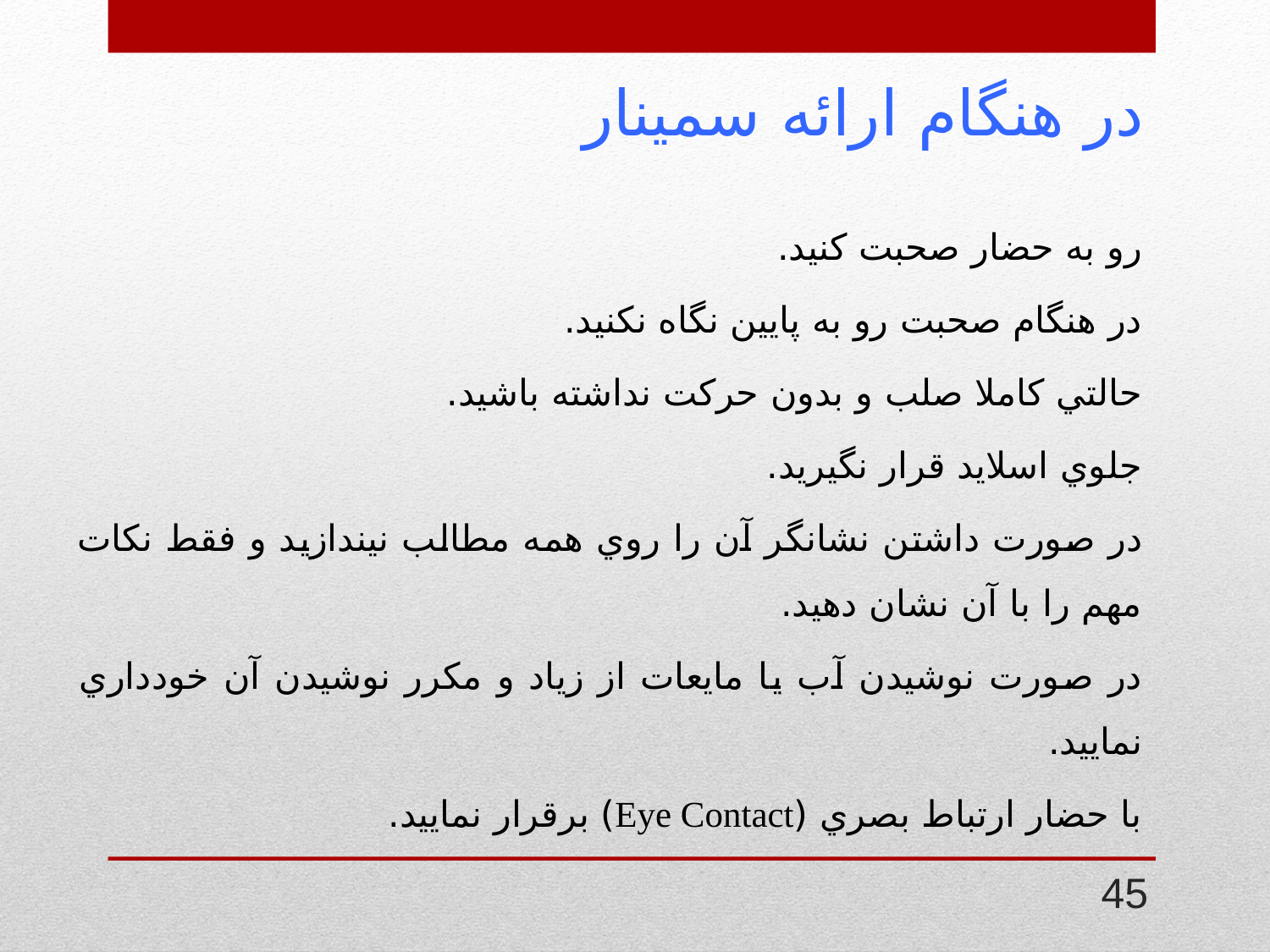

# در هنگام ارائه سمينار
رو به حضار صحبت کنيد.
در هنگام صحبت رو به پايين نگاه نکنيد.
حالتي کاملا صلب و بدون حرکت نداشته باشيد.
جلوي اسلايد قرار نگيريد.
در صورت داشتن نشانگر آن را روي همه مطالب نيندازيد و فقط نکات مهم را با آن نشان دهيد.
در صورت نوشيدن آب يا مايعات از زياد و مکرر نوشيدن آن خودداري نماييد.
با حضار ارتباط بصري (Eye Contact) برقرار نماييد.
45